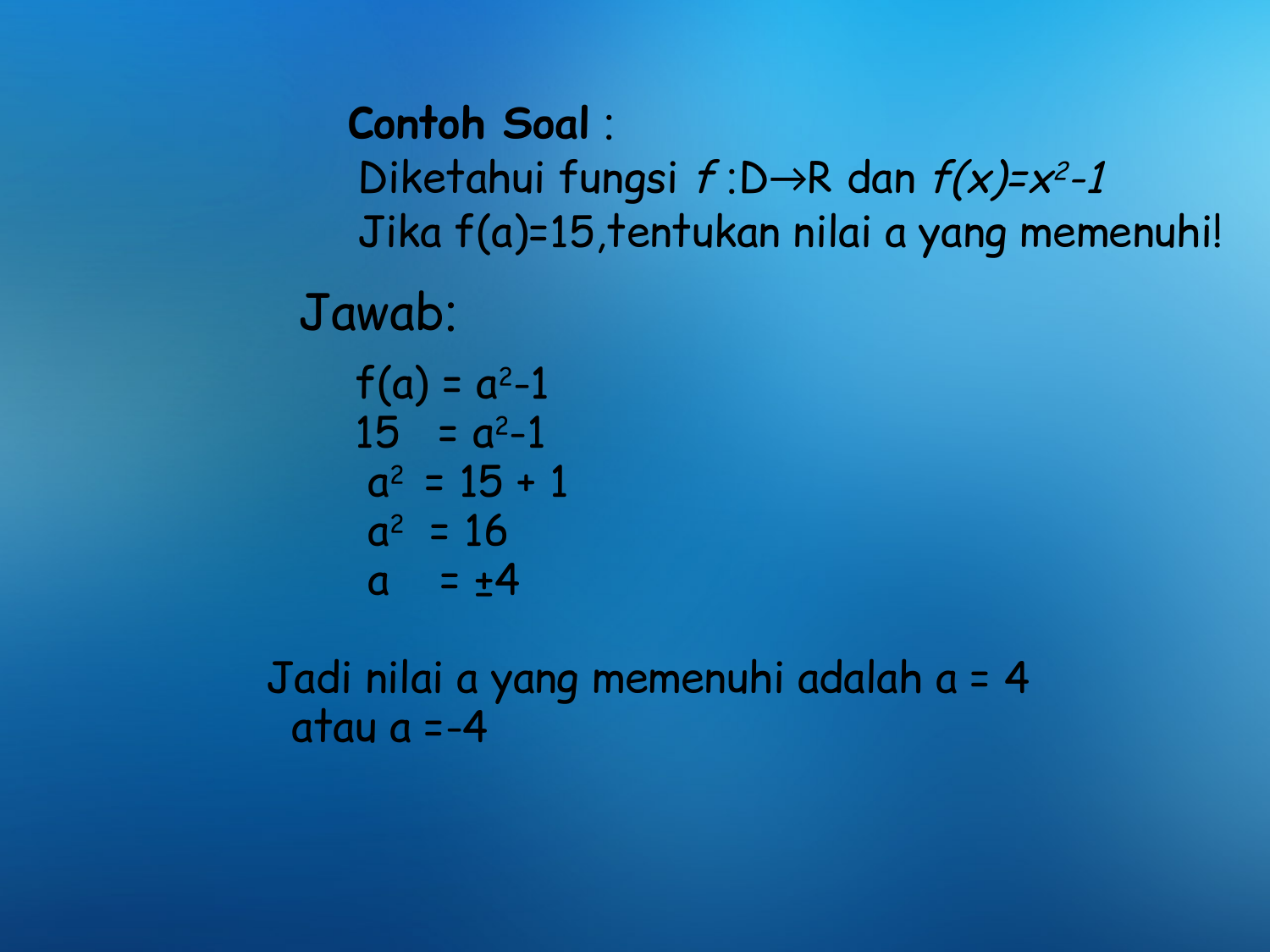

Contoh Soal :
   Diketahui fungsi f :D→R dan f(x)=x2-1
   Jika f(a)=15,tentukan nilai a yang memenuhi!
Jawab:
       f(a) = a2-1
       15   = a2-1
        a2  = 15 + 1
        a2  = 16
        a    = ±4

Jadi nilai a yang memenuhi adalah a = 4
  atau a =-4